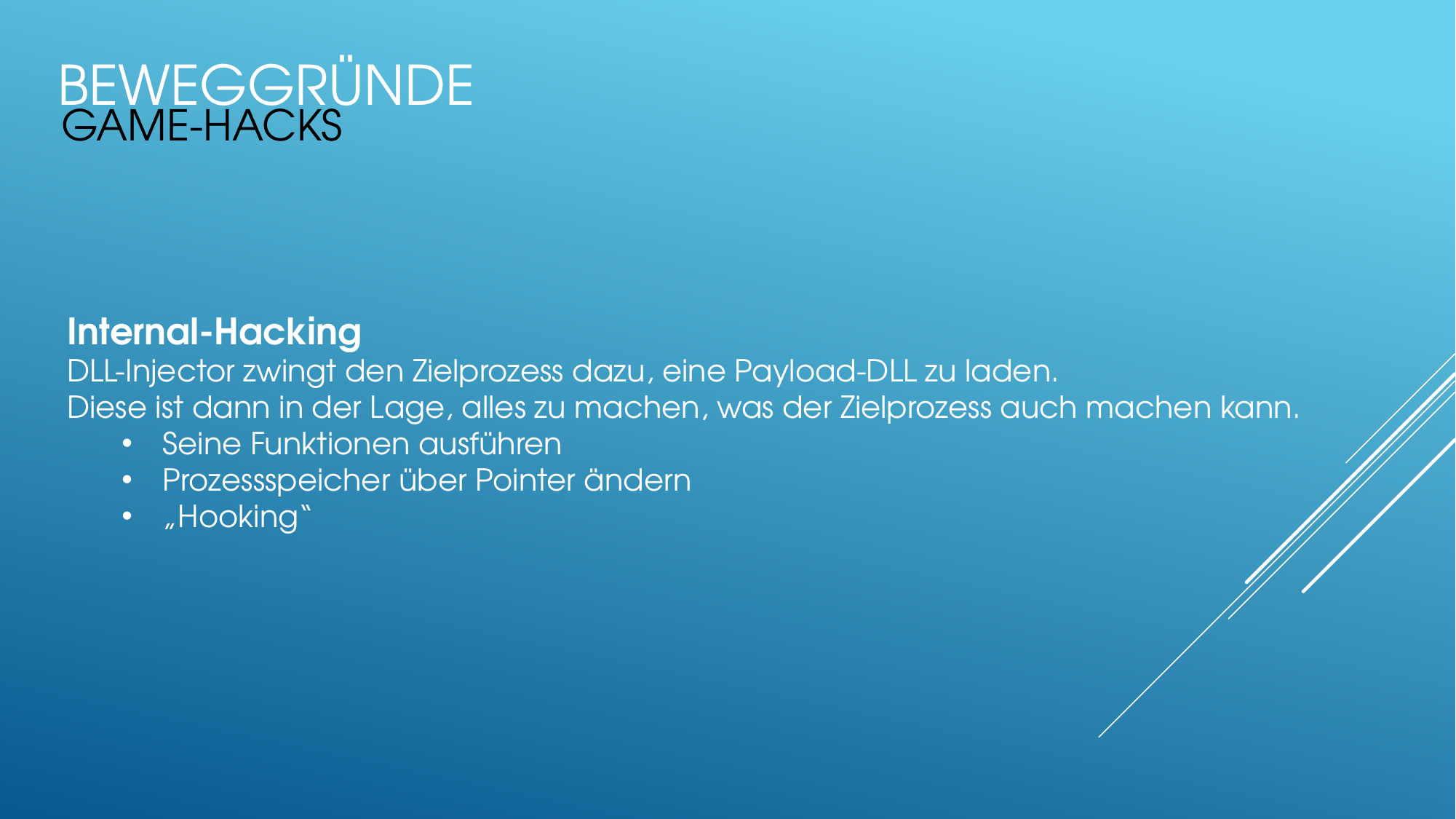

# Beweggründe
Game-Hacks
Internal-Hacking
DLL-Injector zwingt den Zielprozess dazu, eine Payload-DLL zu laden.
Diese ist dann in der Lage, alles zu machen, was der Zielprozess auch machen kann.
Seine Funktionen ausführen
Prozessspeicher über Pointer ändern
„Hooking“